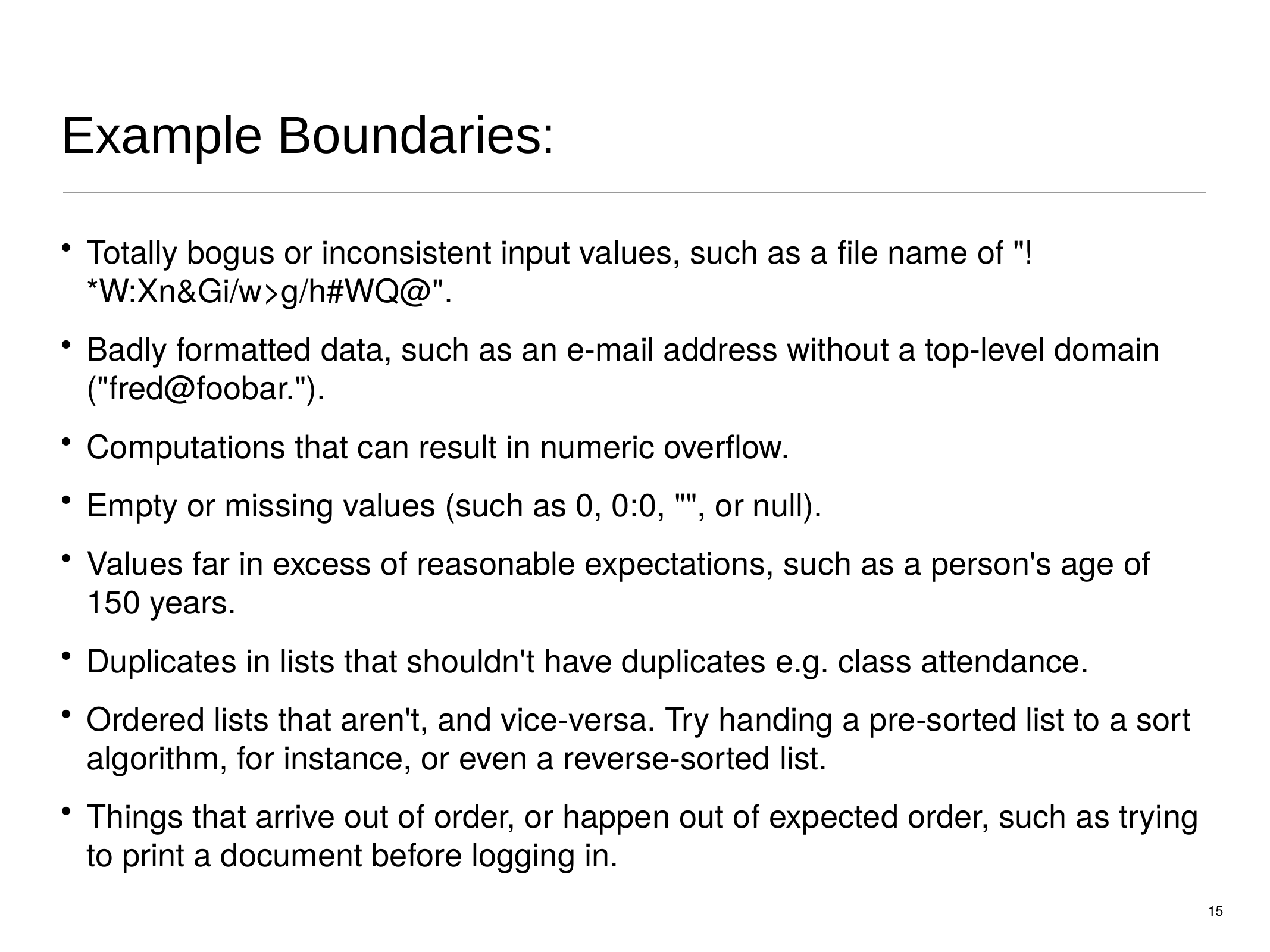

# Example Boundaries:
Totally bogus or inconsistent input values, such as a file name of "!*W:Xn&Gi/w>g/h#WQ@".
Badly formatted data, such as an e-mail address without a top-level domain ("fred@foobar.").
Computations that can result in numeric overflow.
Empty or missing values (such as 0, 0:0, "", or null).
Values far in excess of reasonable expectations, such as a person's age of 150 years.
Duplicates in lists that shouldn't have duplicates e.g. class attendance.
Ordered lists that aren't, and vice-versa. Try handing a pre-sorted list to a sort algorithm, for instance, or even a reverse-sorted list.
Things that arrive out of order, or happen out of expected order, such as trying to print a document before logging in.
15